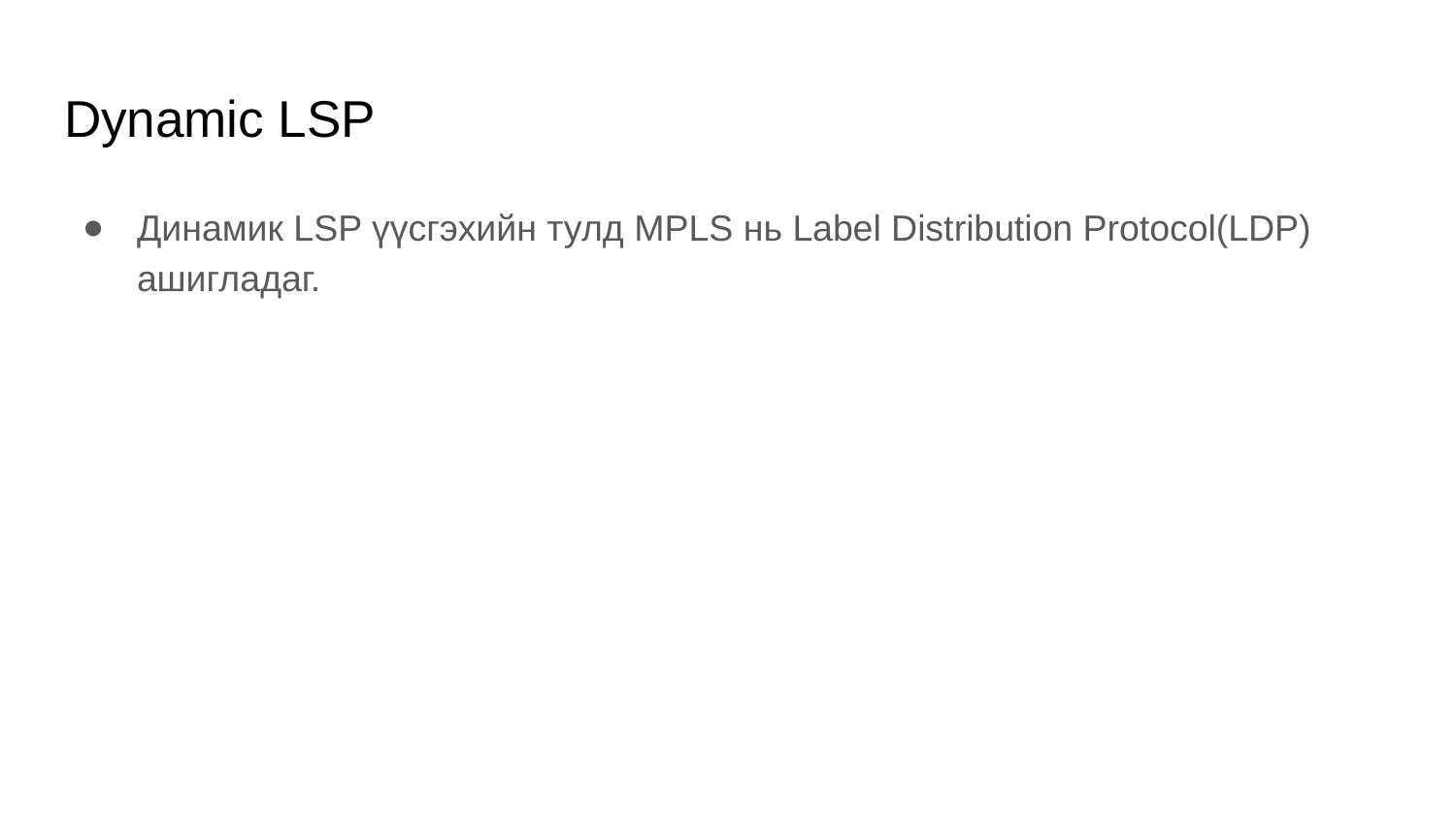

# Dynamic LSP
Динамик LSP үүсгэхийн тулд MPLS нь Label Distribution Protocol(LDP) ашигладаг.